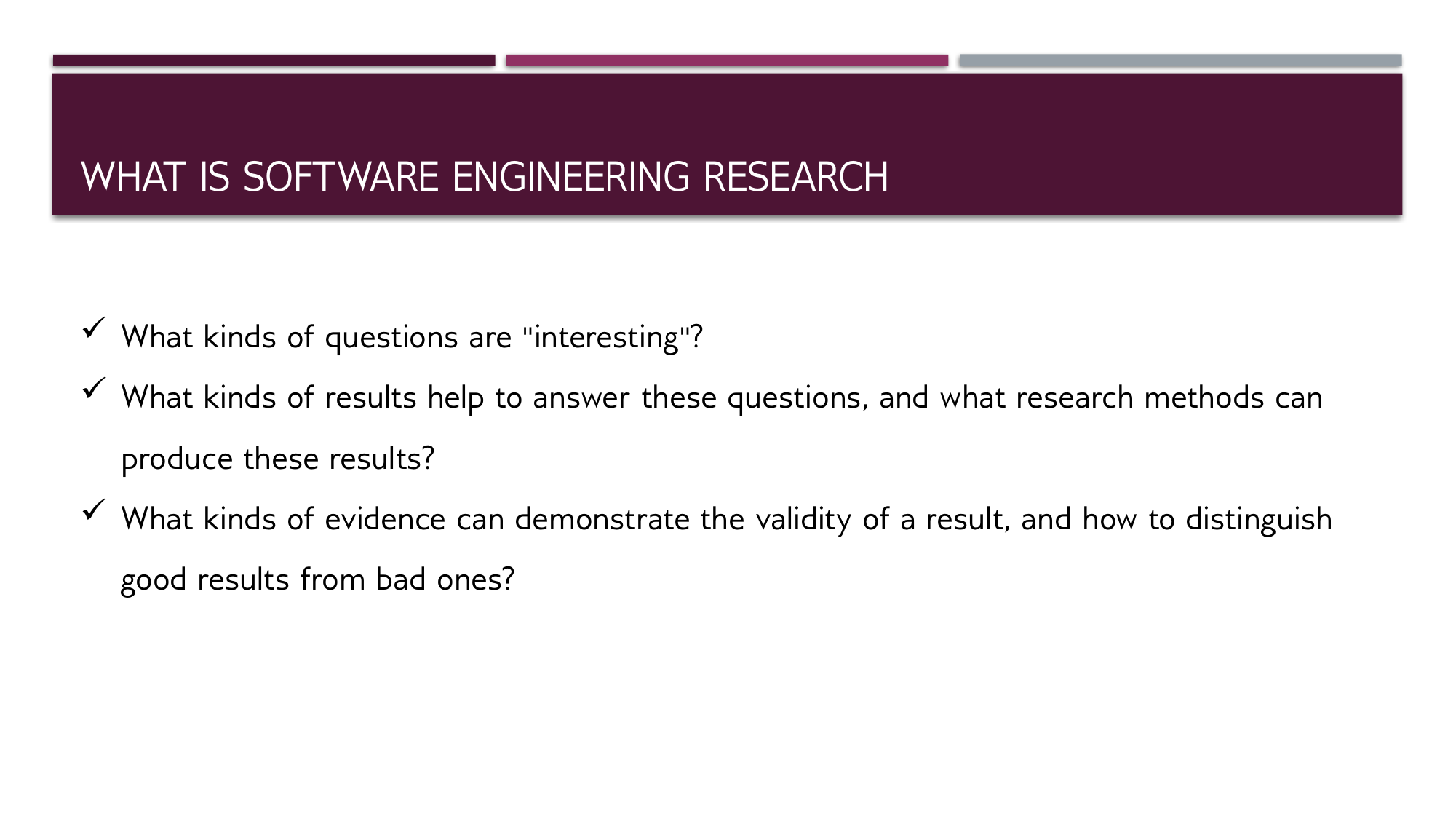

# What is software engineering research
What kinds of questions are "interesting"?
What kinds of results help to answer these questions, and what research methods can produce these results?
What kinds of evidence can demonstrate the validity of a result, and how to distinguish good results from bad ones?